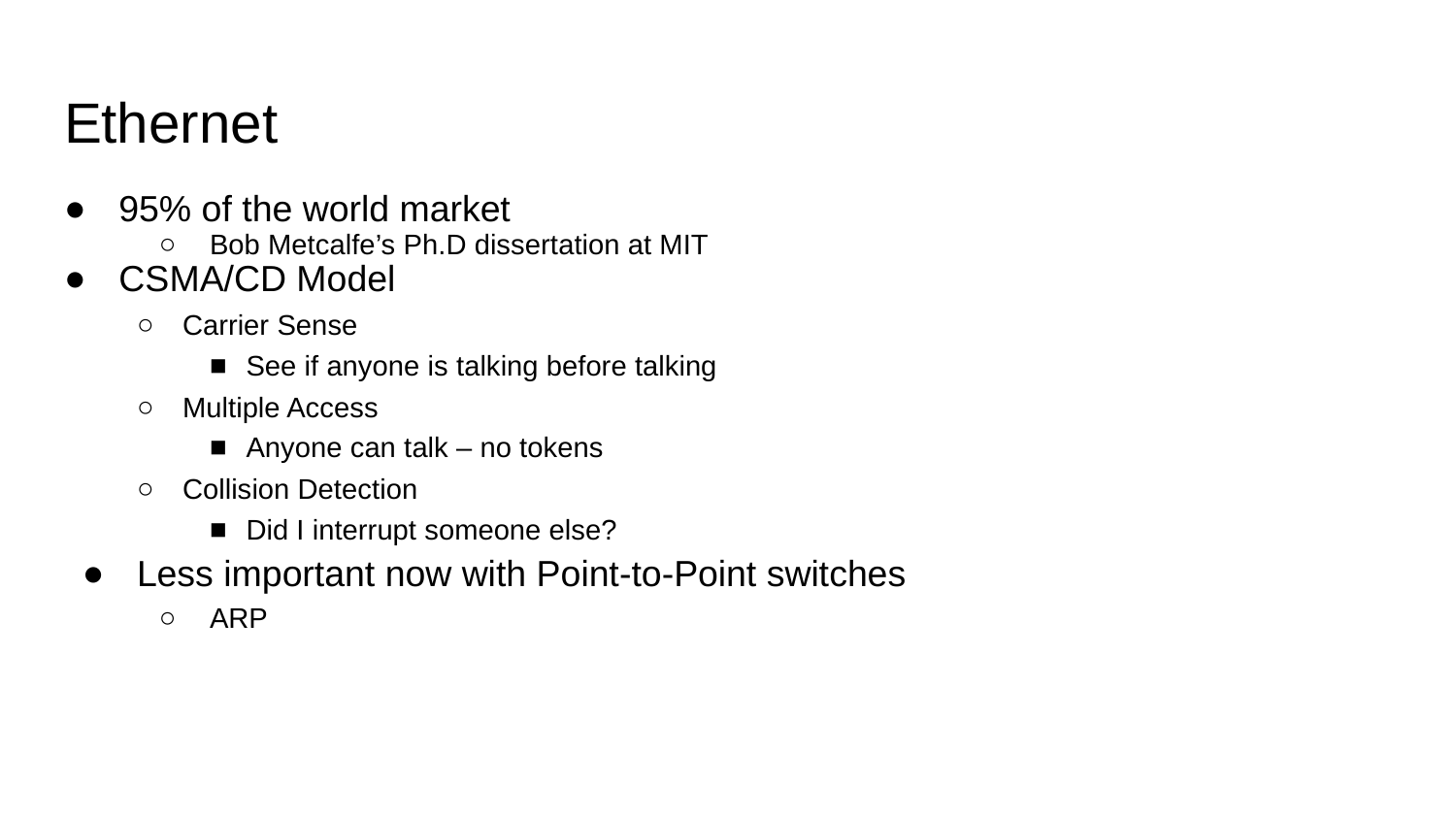

# Ethernet
95% of the world market
Bob Metcalfe’s Ph.D dissertation at MIT
CSMA/CD Model
Carrier Sense
See if anyone is talking before talking
Multiple Access
Anyone can talk – no tokens
Collision Detection
Did I interrupt someone else?
Less important now with Point-to-Point switches
ARP